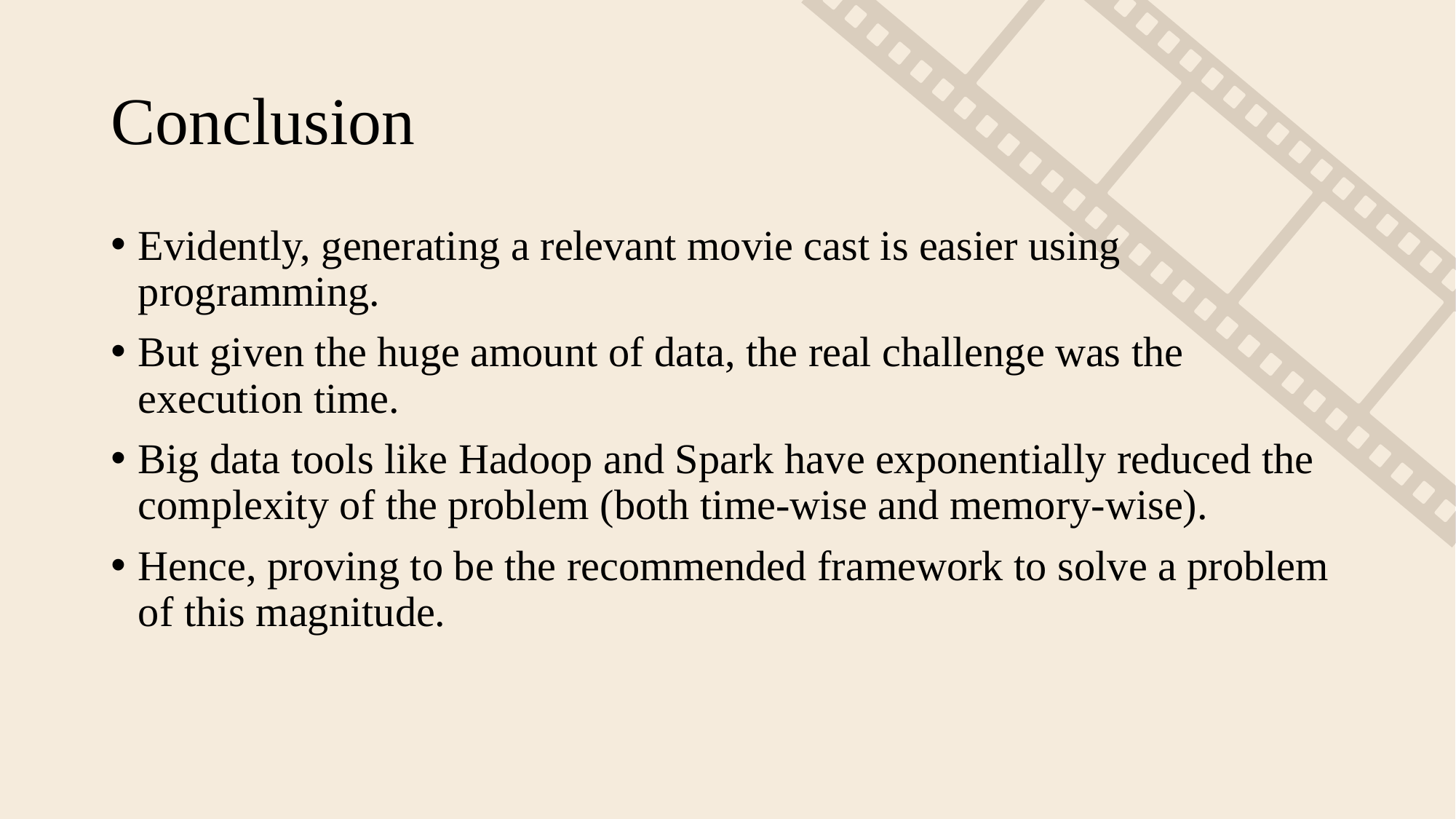

# Conclusion
Evidently, generating a relevant movie cast is easier using programming.
But given the huge amount of data, the real challenge was the execution time.
Big data tools like Hadoop and Spark have exponentially reduced the complexity of the problem (both time-wise and memory-wise).
Hence, proving to be the recommended framework to solve a problem of this magnitude.